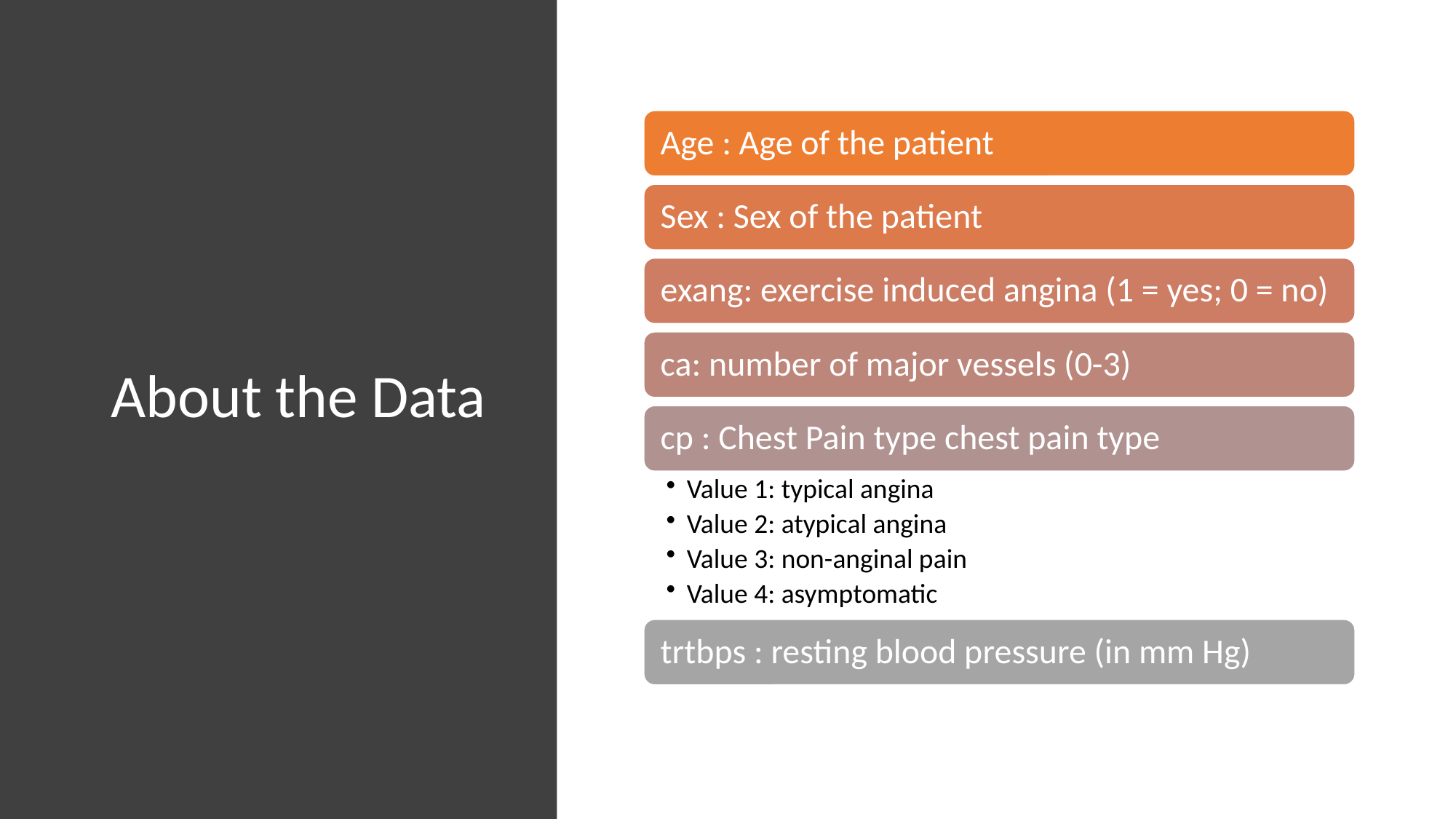

Age : Age of the patient
Sex : Sex of the patient
exang: exercise induced angina (1 = yes; 0 = no)
ca: number of major vessels (0-3)
cp : Chest Pain type chest pain type
Value 1: typical angina
Value 2: atypical angina
Value 3: non-anginal pain
Value 4: asymptomatic
trtbps : resting blood pressure (in mm Hg)
# About the Data